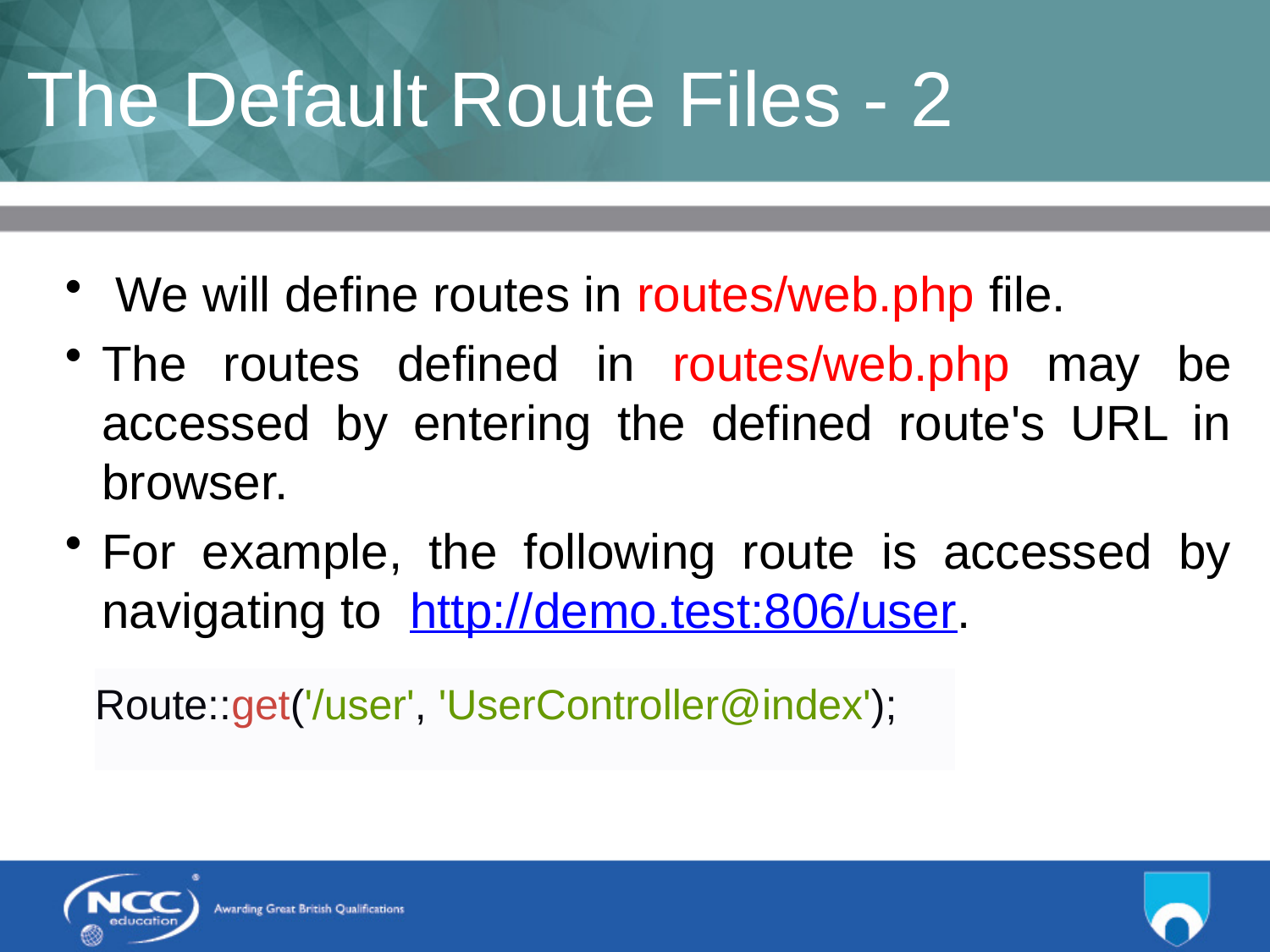

# The Default Route Files - 2
 We will define routes in routes/web.php file.
The routes defined in routes/web.php may be accessed by entering the defined route's URL in browser.
For example, the following route is accessed by navigating to  http://demo.test:806/user.

Route::get('/user', 'UserController@index');